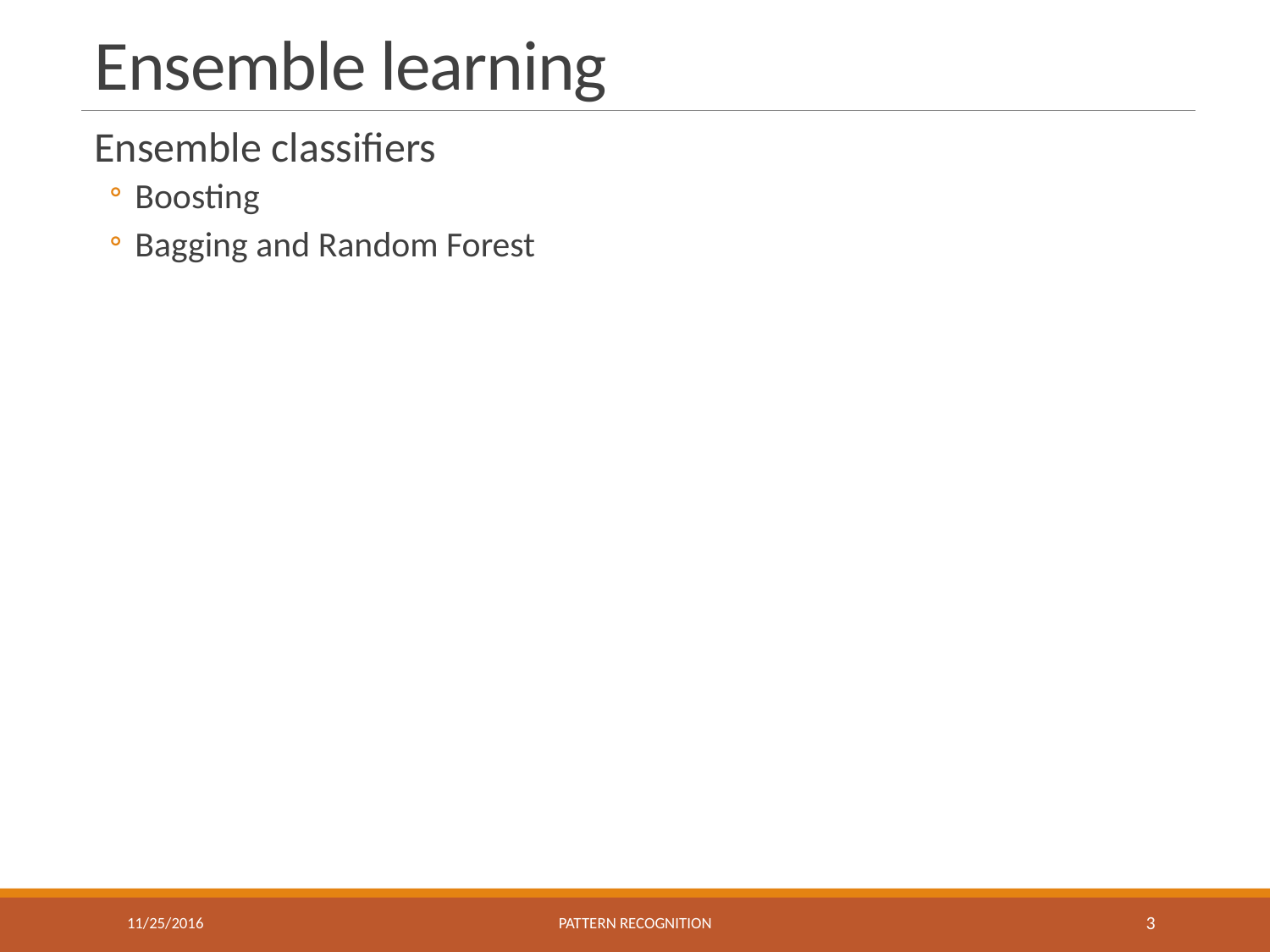

# Ensemble learning
Ensemble classifiers
Boosting
Bagging and Random Forest

11/25/2016
Pattern recognition
3